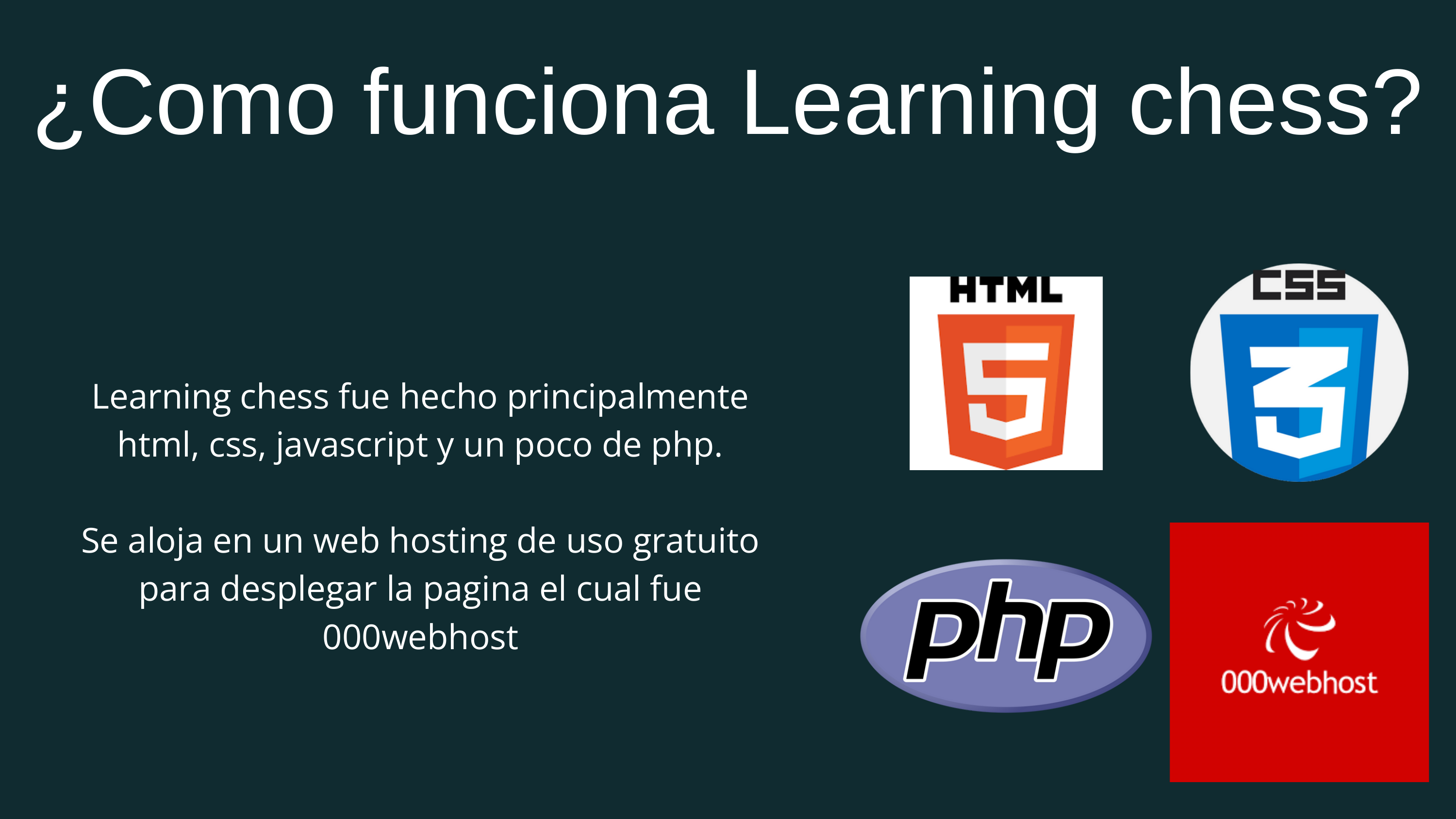

¿Como funciona Learning chess?

Learning chess fue hecho principalmente html, css, javascript y un poco de php.

Se aloja en un web hosting de uso gratuito para desplegar la pagina el cual fue 000webhost